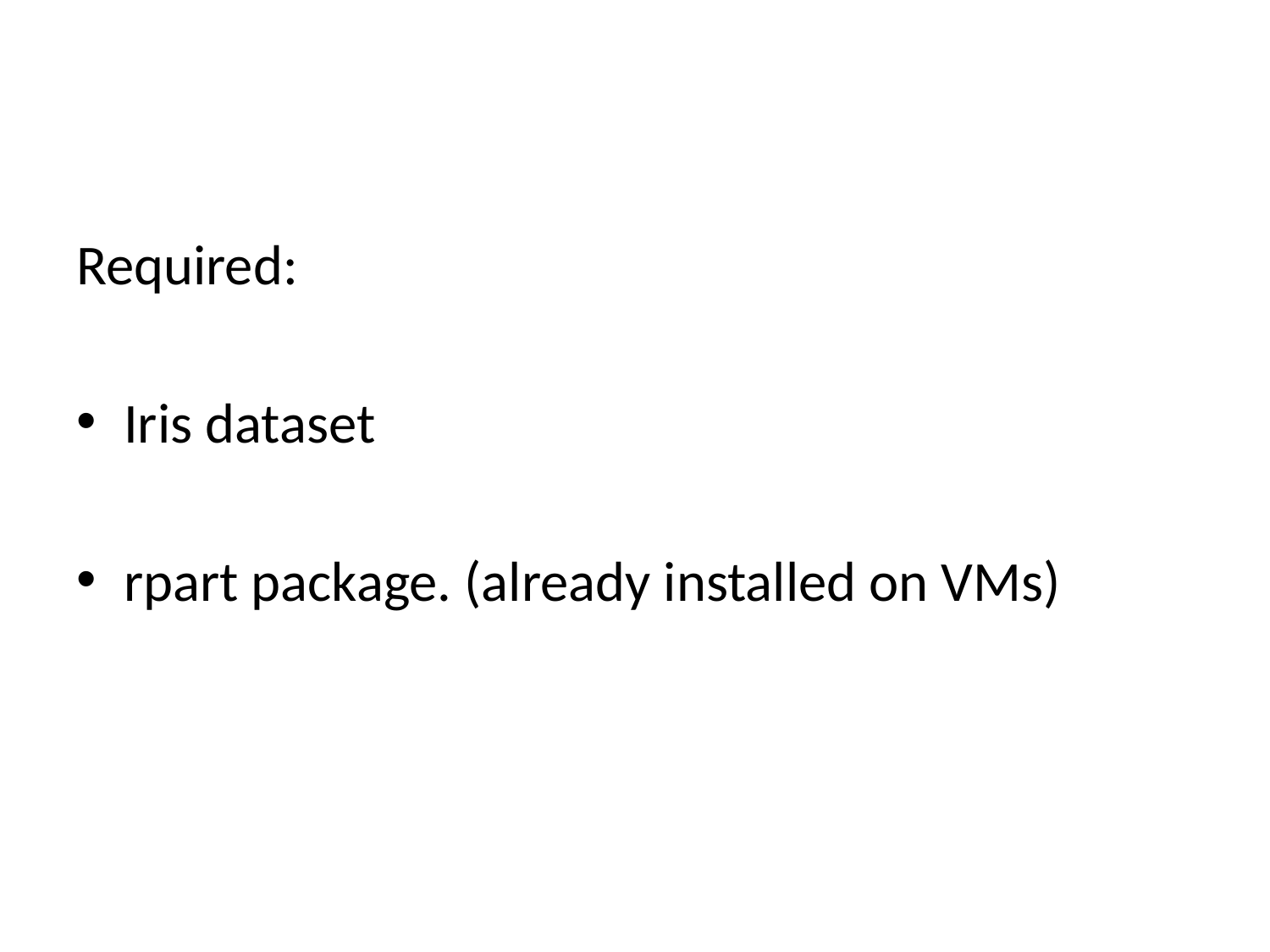

#
Required:

Iris dataset

rpart package. (already installed on VMs)